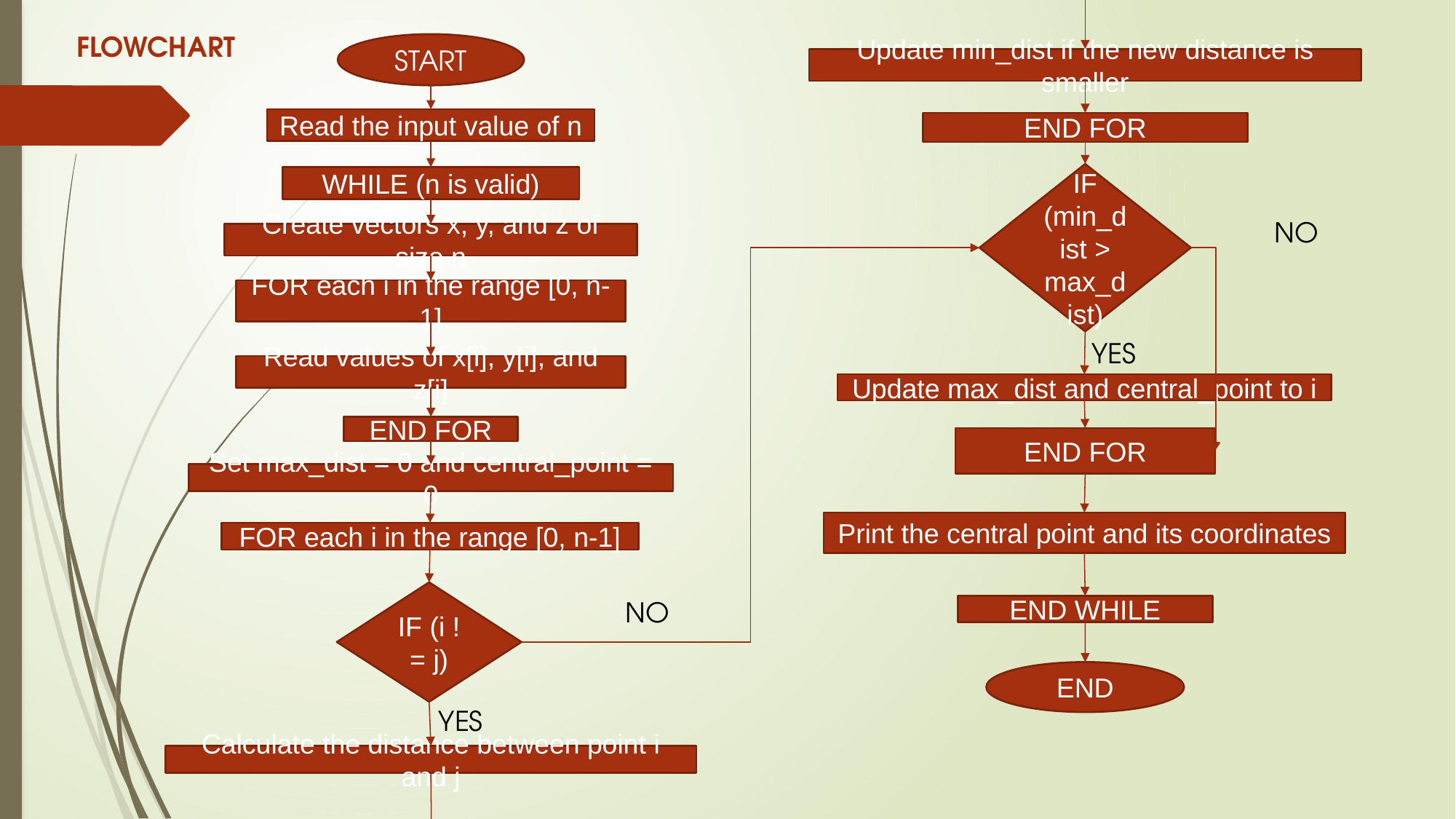

FLOWCHART
START
Update min_dist if the new distance is smaller
Read the input value of n
END FOR
IF (min_dist > max_dist)
WHILE (n is valid)
NO
Create vectors x, y, and z of size n
FOR each i in the range [0, n-1]
YES
Read values of x[i], y[i], and z[i]
Update max_dist and central_point to i
END FOR
END FOR
Set max_dist = 0 and central_point = 0
Print the central point and its coordinates
FOR each i in the range [0, n-1]
IF (i != j)
NO
END WHILE
END
YES
Calculate the distance between point i and j